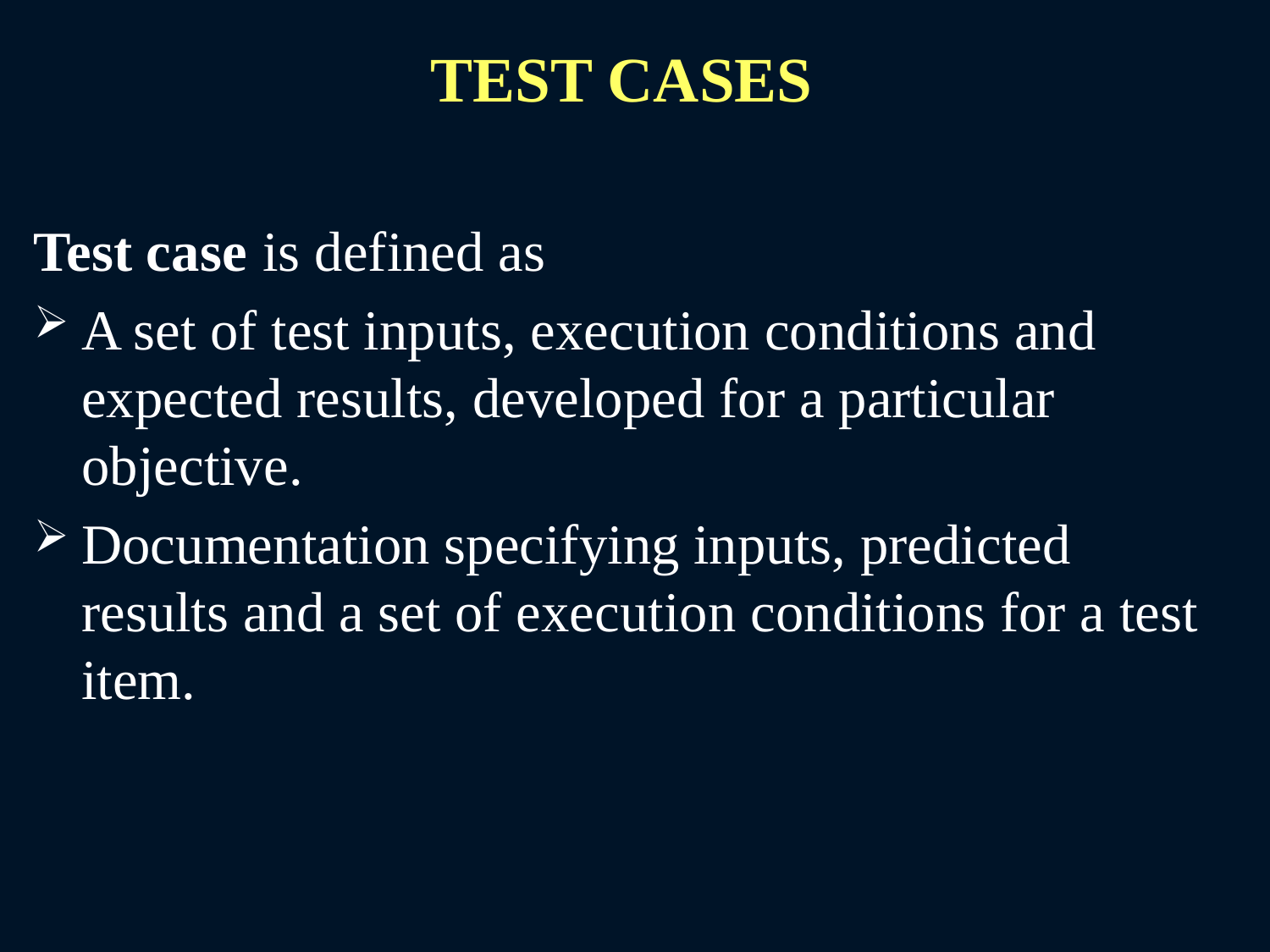

TEST CASES

Test case is defined as
A set of test inputs, execution conditions and expected results, developed for a particular objective.
Documentation specifying inputs, predicted results and a set of execution conditions for a test item.